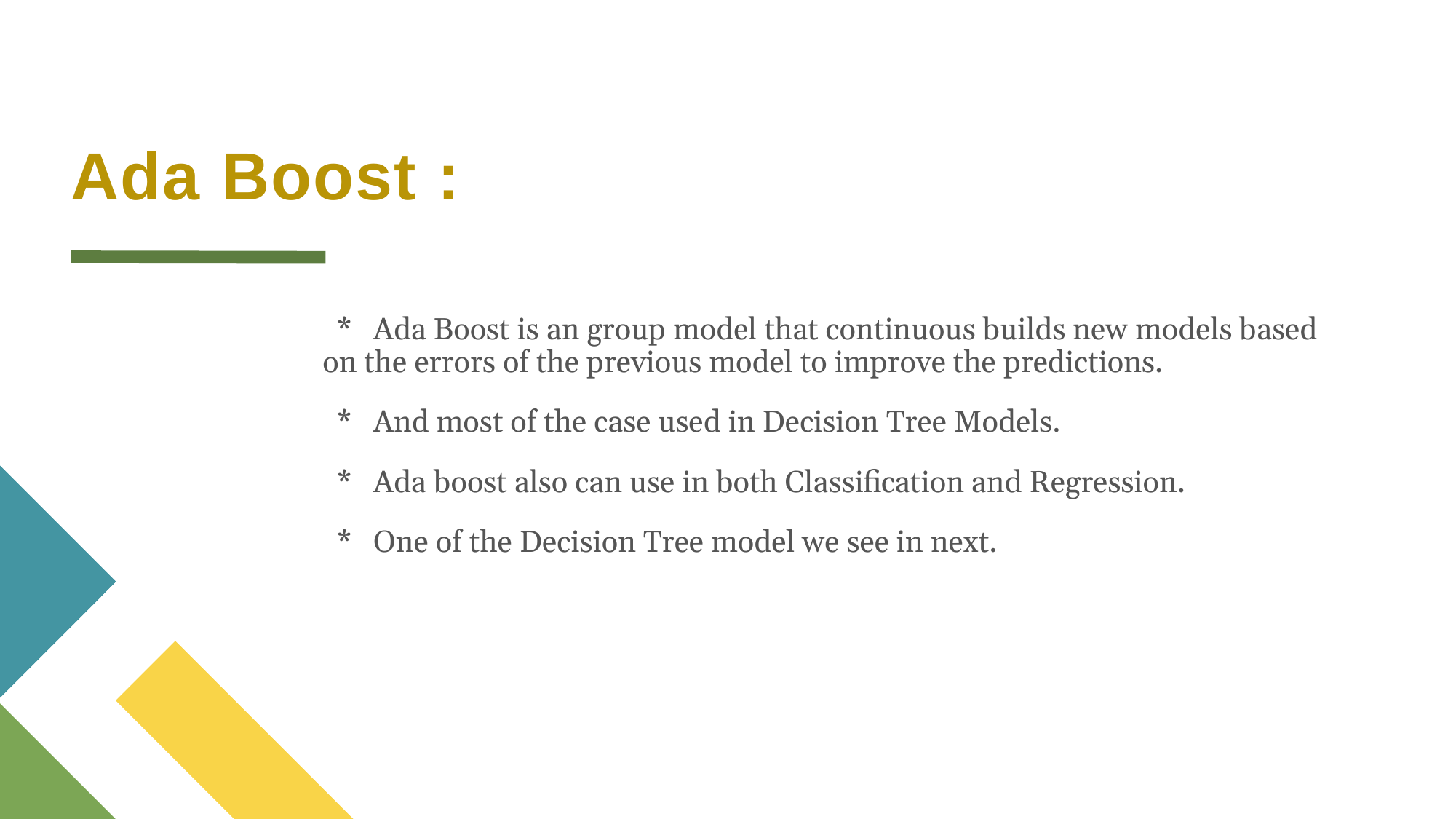

# Ada Boost :
  *   Ada Boost is an group model that continuous builds new models based on the errors of the previous model to improve the predictions.
  *   And most of the case used in Decision Tree Models.
  *   Ada boost also can use in both Classification and Regression.
  *   One of the Decision Tree model we see in next.